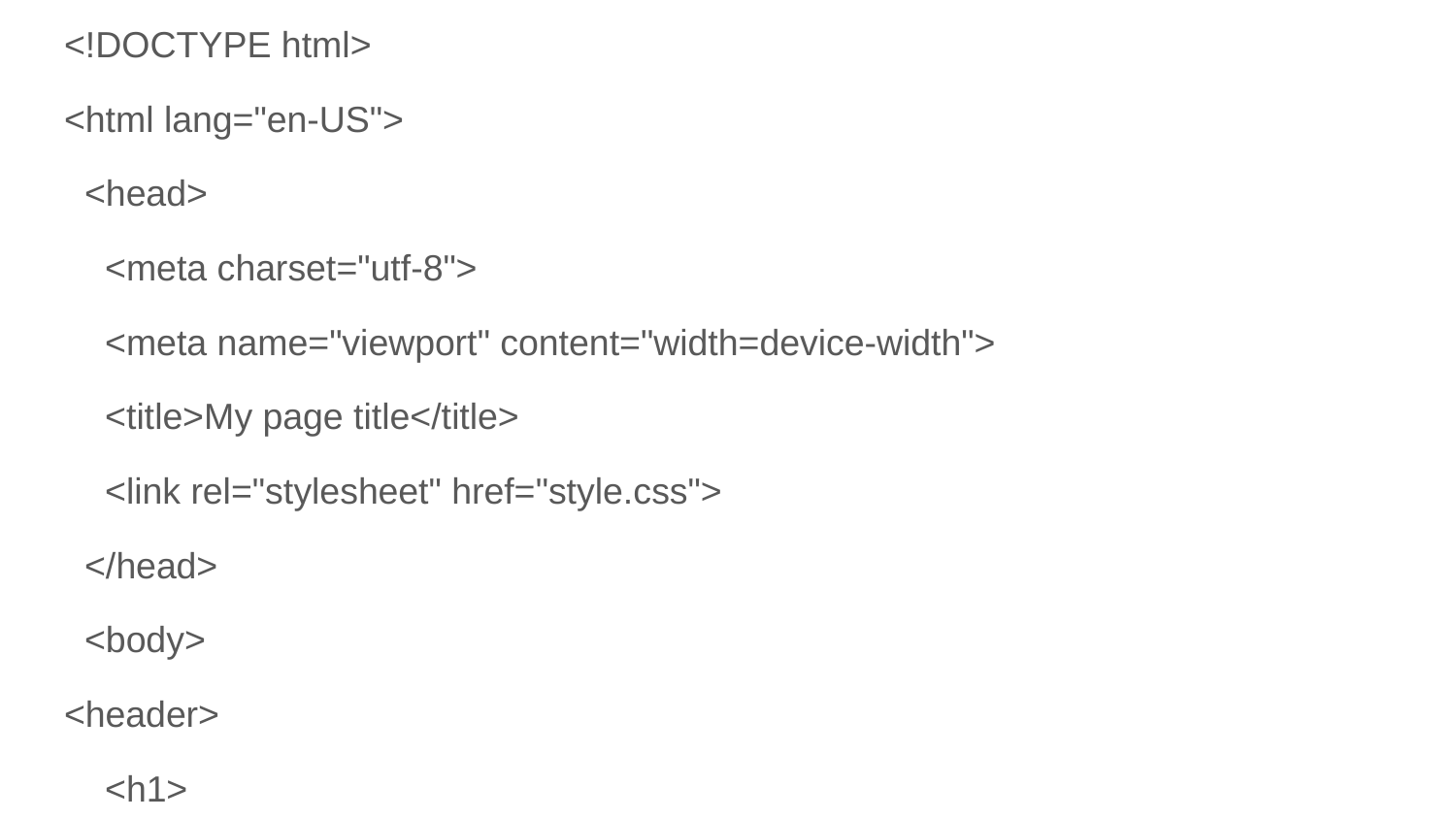

<!DOCTYPE html>
<html lang="en-US">
  <head>
    <meta charset="utf-8">
    <meta name="viewport" content="width=device-width">
    <title>My page title</title>
    <link rel="stylesheet" href="style.css">
  </head>
  <body>
<header>
    <h1>